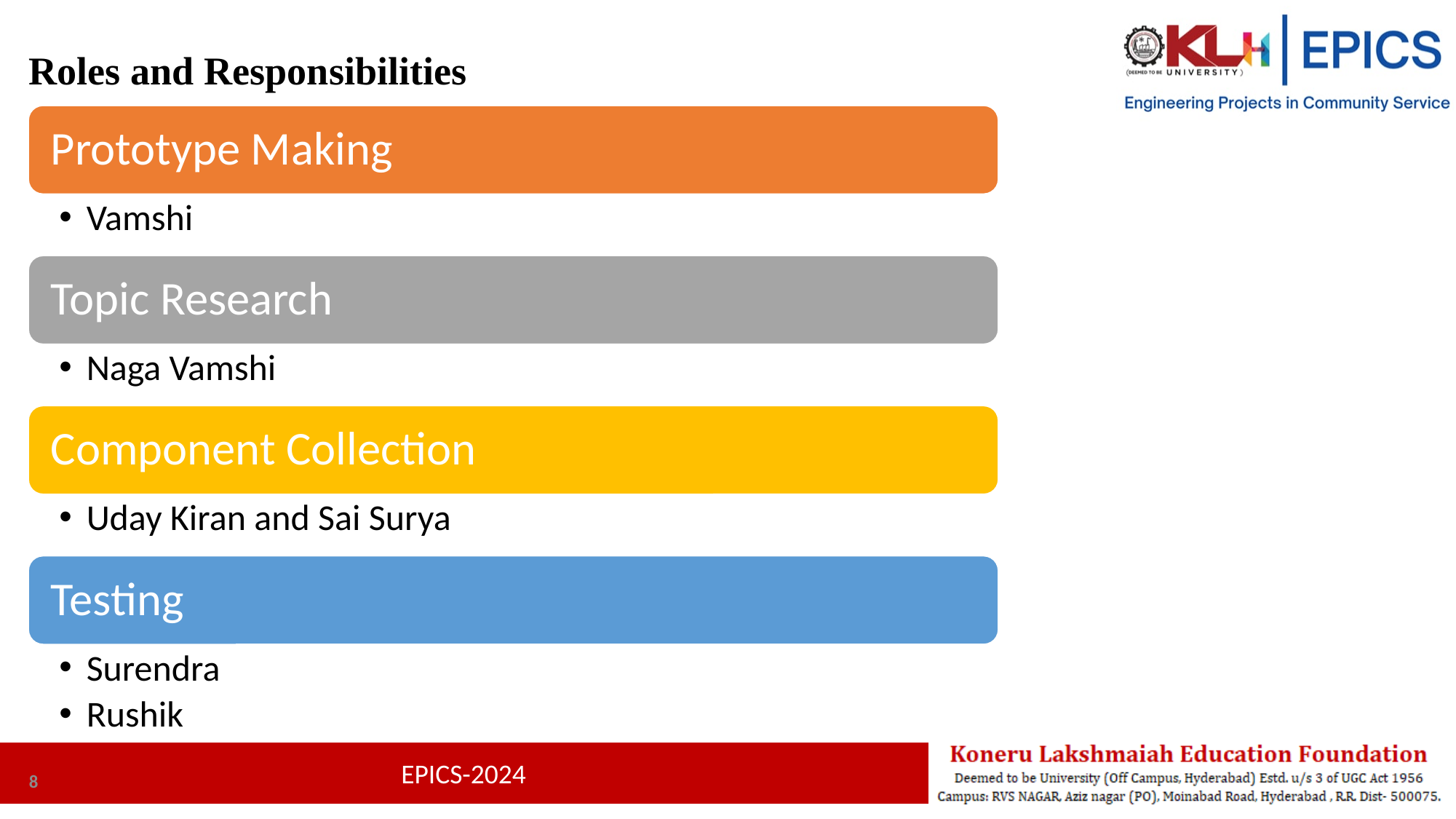

Roles and Responsibilities
Prototype Making
Vamshi
Topic Research
Naga Vamshi
Component Collection
Uday Kiran and Sai Surya
Testing
Surendra
Rushik
8